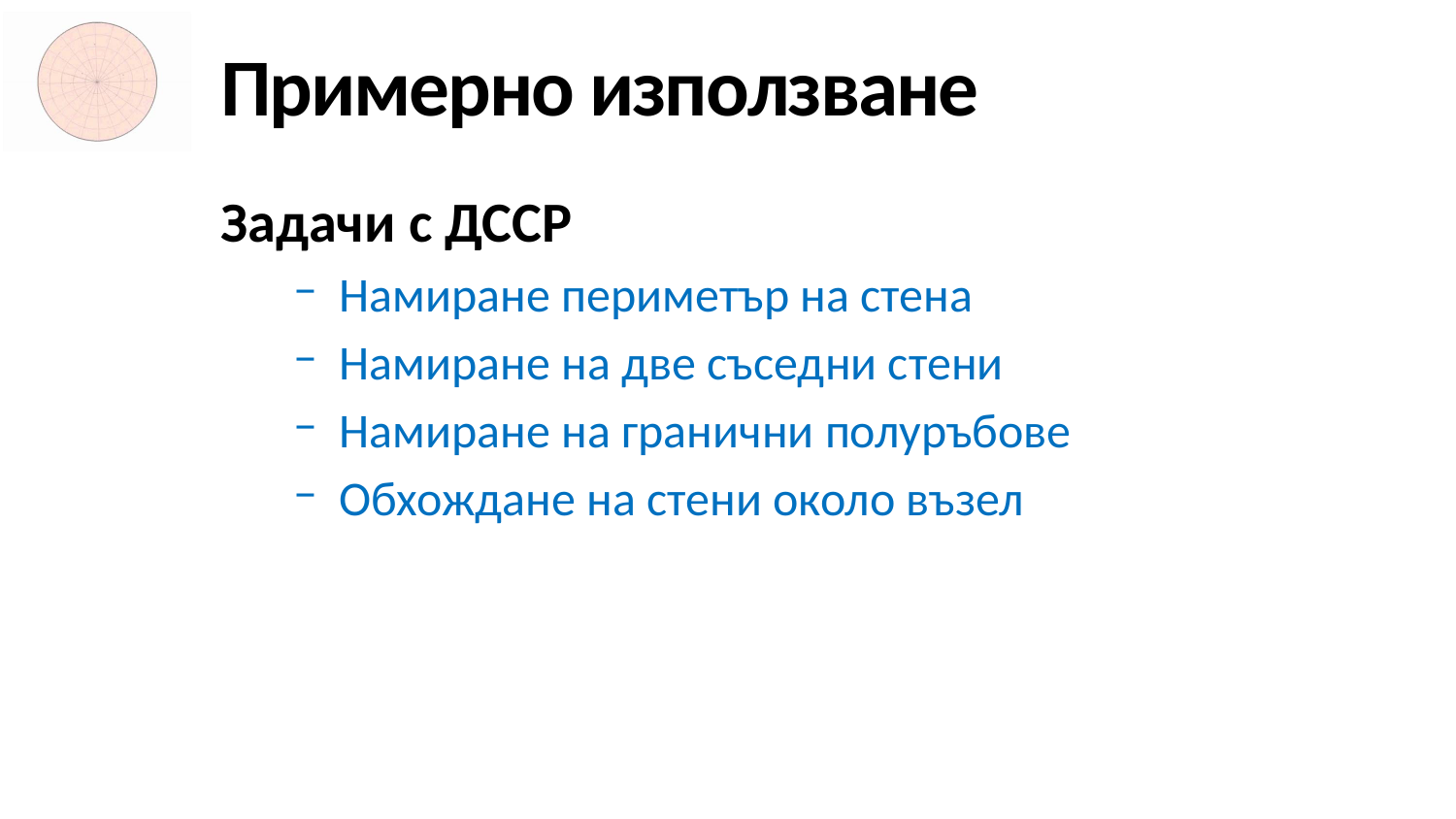

# Примерно използване
Задачи с ДССР
Намиране периметър на стена
Намиране на две съседни стени
Намиране на гранични полуръбове
Обхождане на стени около възел